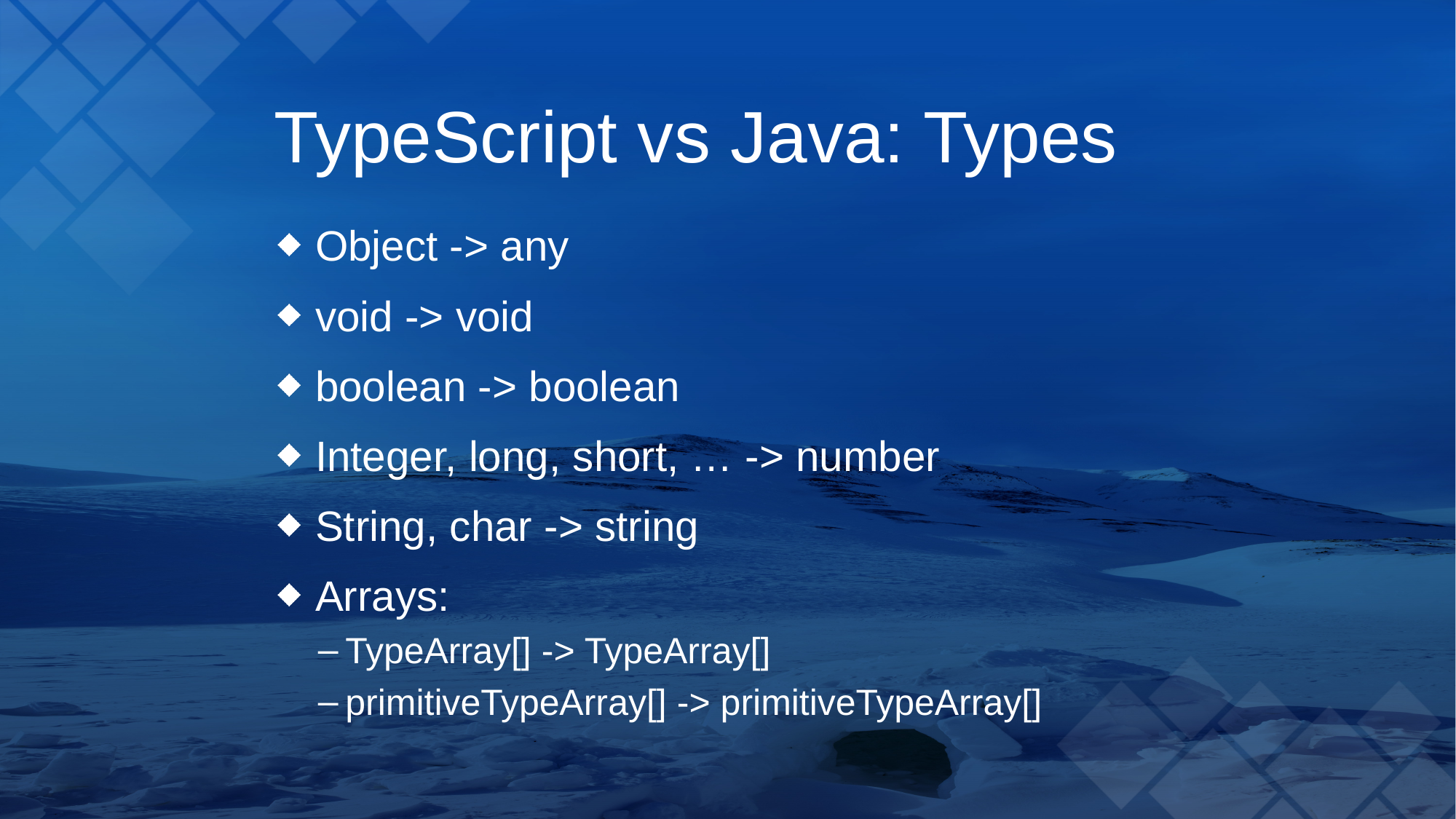

# TypeScript vs Java: Types
Object -> any
void -> void
boolean -> boolean
Integer, long, short, … -> number
String, char -> string
Arrays:
TypeArray[] -> TypeArray[]
primitiveTypeArray[] -> primitiveTypeArray[]